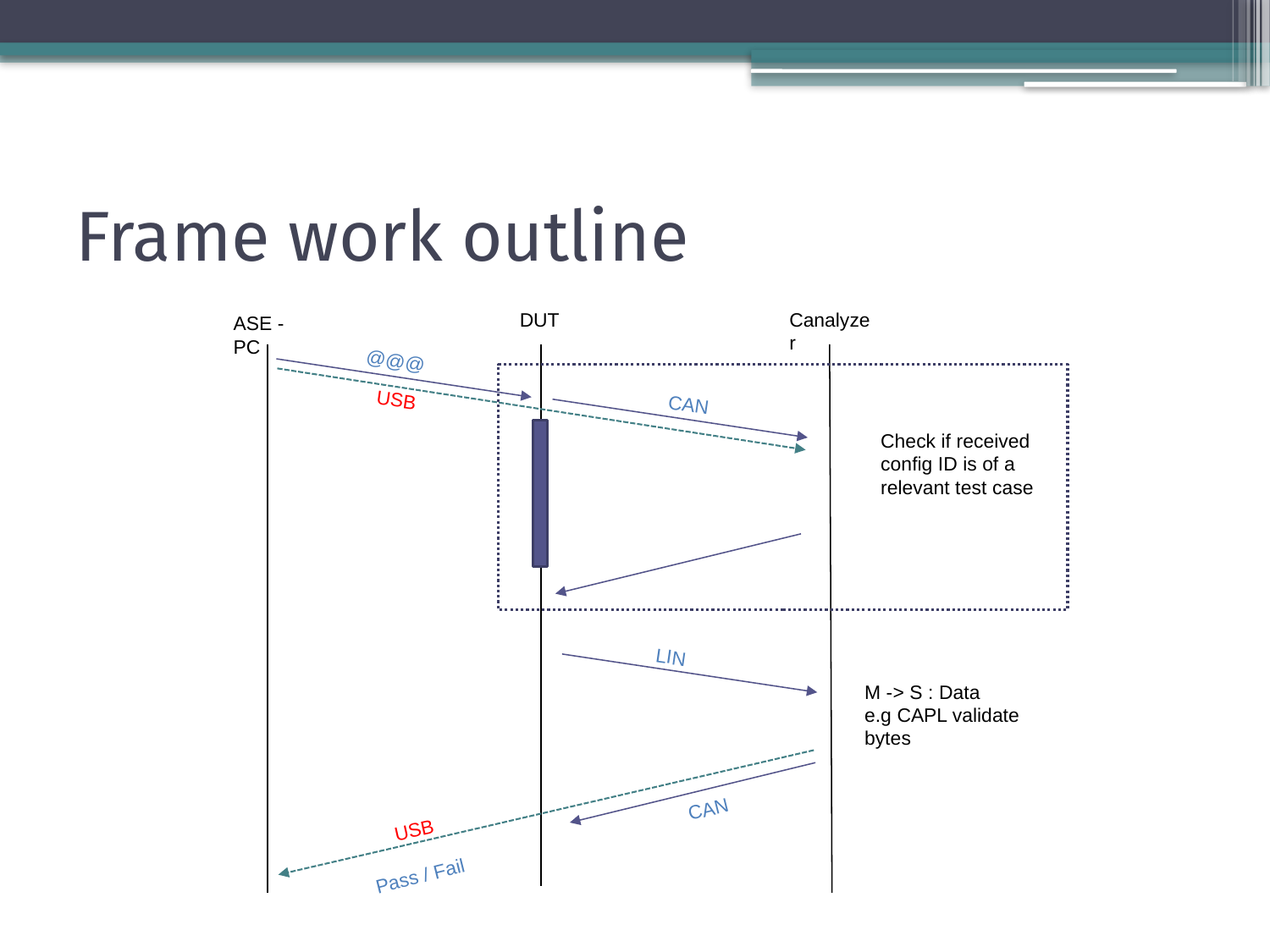

# Frame work outline
DUT
Canalyzer
ASE - PC
@@@

USB
CAN

Check if received config ID is of a relevant test case
LIN

M -> S : Data
e.g CAPL validate bytes
CAN

USB
Pass / Fail